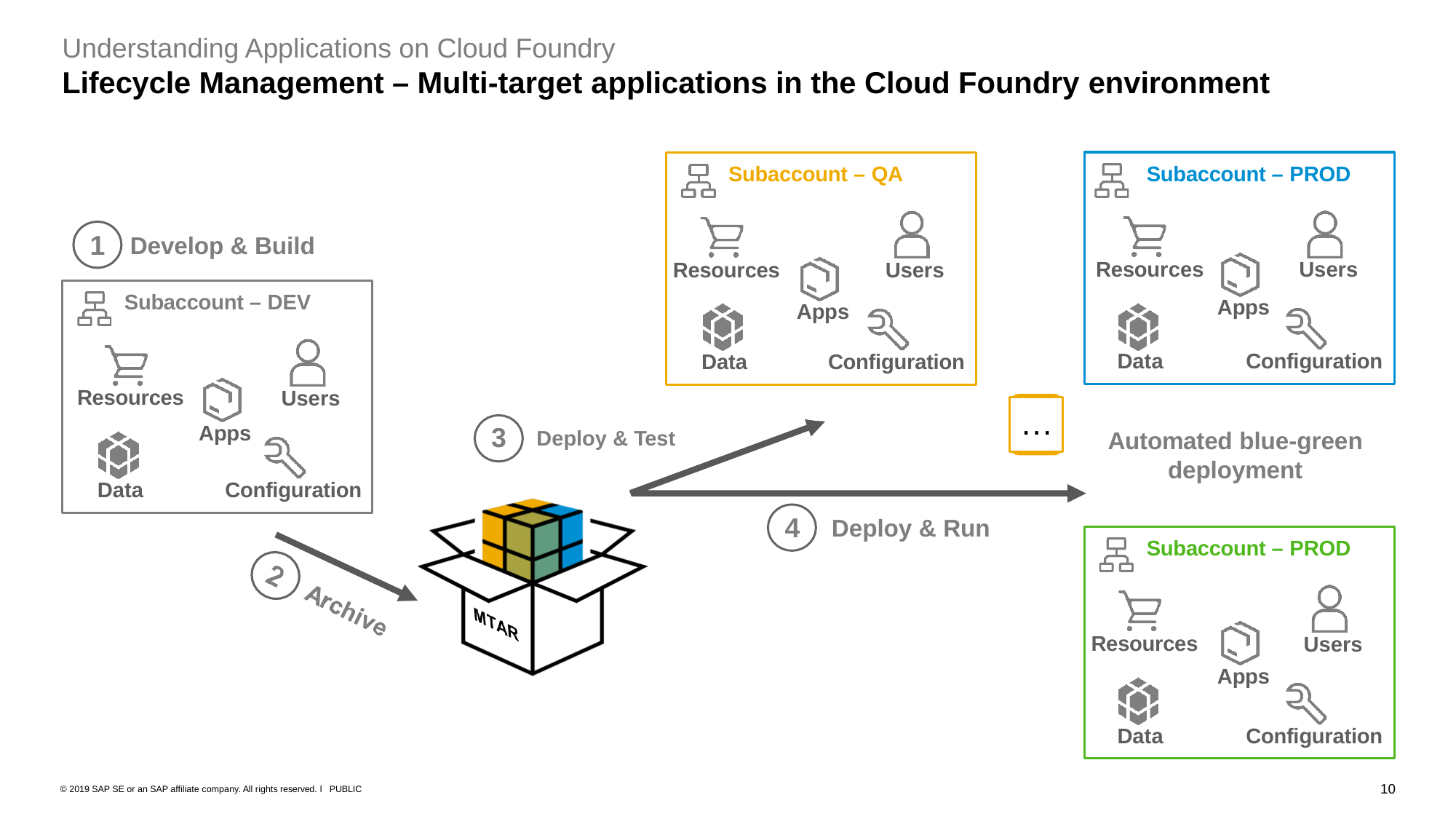

Understanding Applications on Cloud Foundry
# Lifecycle Management – Multi-target applications in the Cloud Foundry environment

Subaccount – PROD
Subaccount – QA

1
Develop & Build
Resources
Users
Resources
Users

Subaccount – DEV

Apps
Apps

Data
Configuration
Data
Configuration
Resources
Users

…
Apps

3	Deploy & Test
Automated blue-green
deployment

Data
Configuration
4
Deploy & Run

Subaccount – PROD

Resources
Users
Apps

Data
Configuration
10
© 2019 SAP SE or an SAP affiliate company. All rights reserved. ǀ PUBLIC